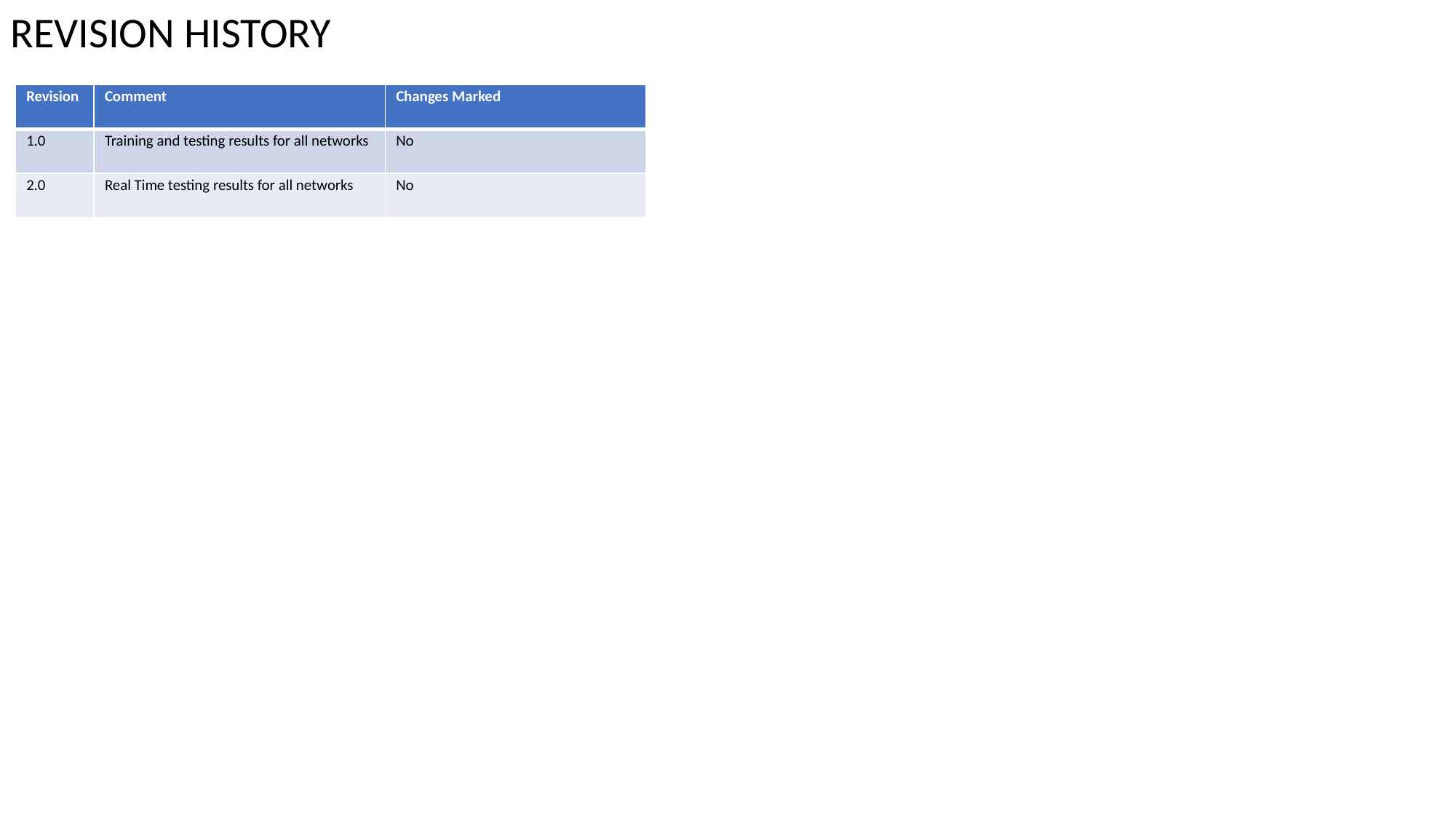

REVISION HISTORY
| Revision | Comment | Changes Marked |
| --- | --- | --- |
| 1.0 | Training and testing results for all networks | No |
| 2.0 | Real Time testing results for all networks | No |